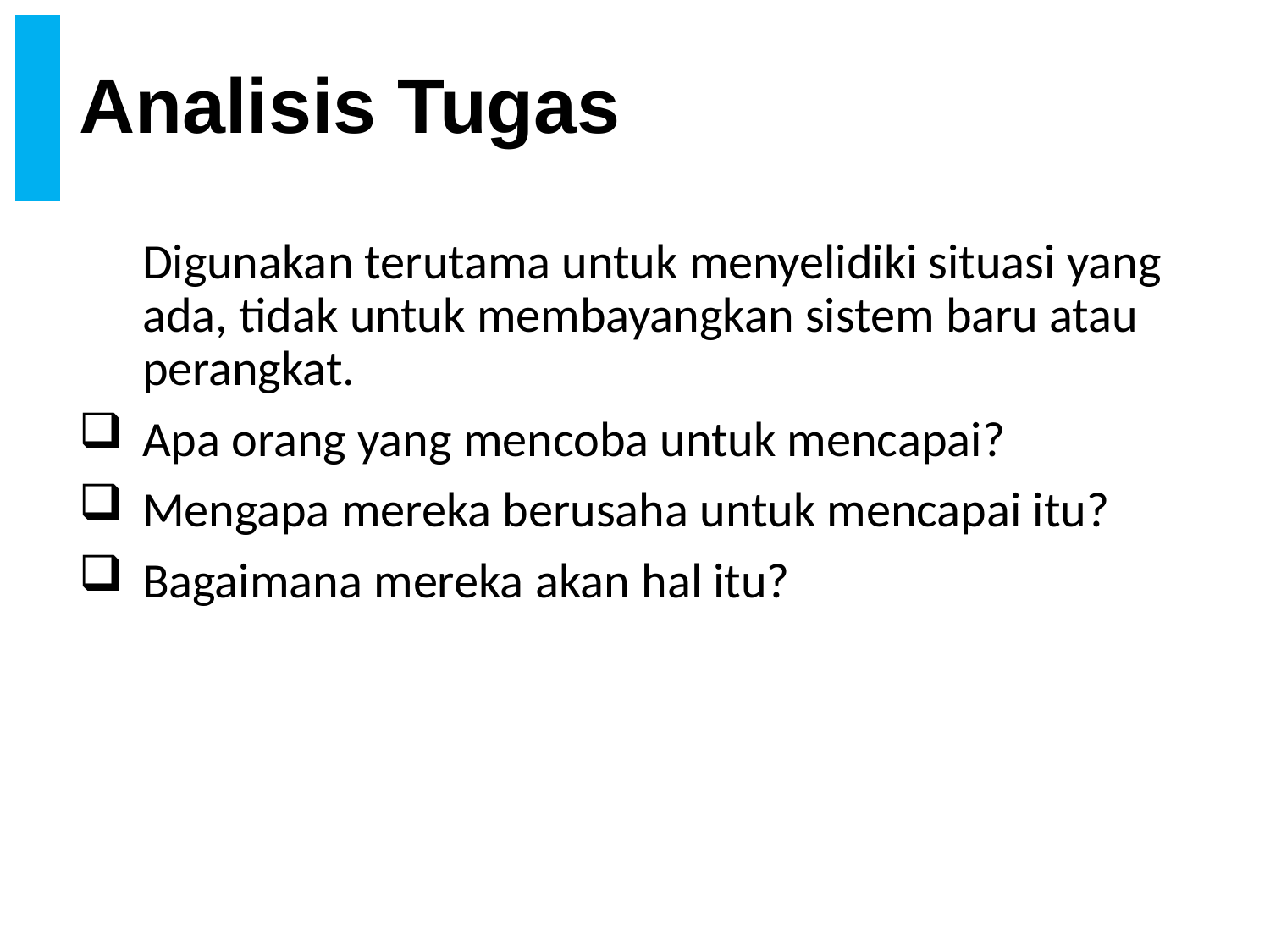

# Analisis Tugas
	Digunakan terutama untuk menyelidiki situasi yang ada, tidak untuk membayangkan sistem baru atau perangkat.
Apa orang yang mencoba untuk mencapai?
Mengapa mereka berusaha untuk mencapai itu?
Bagaimana mereka akan hal itu?